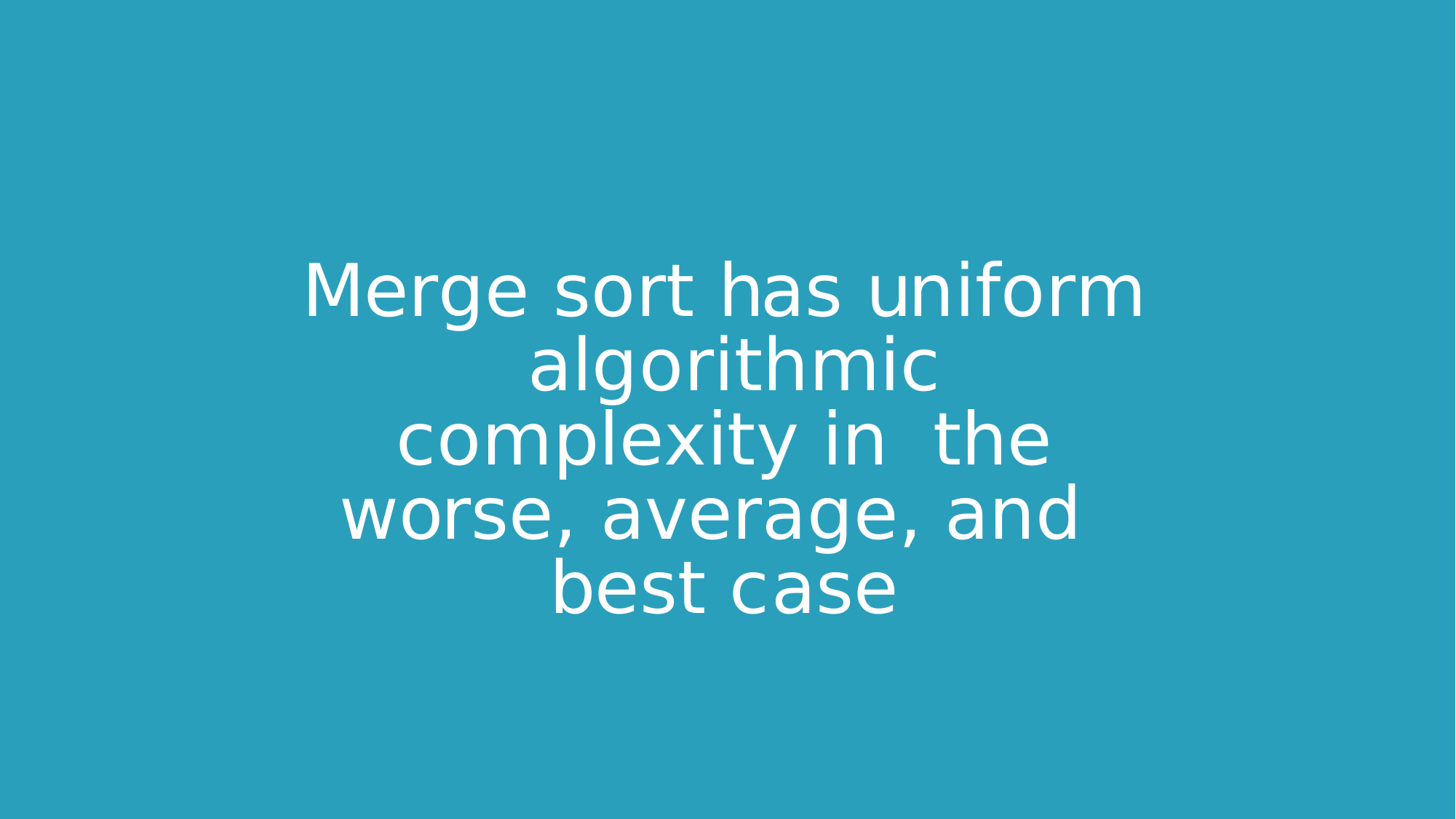

Merge sort has uniform  algorithmic complexity in  the worse, average, and  best case
107